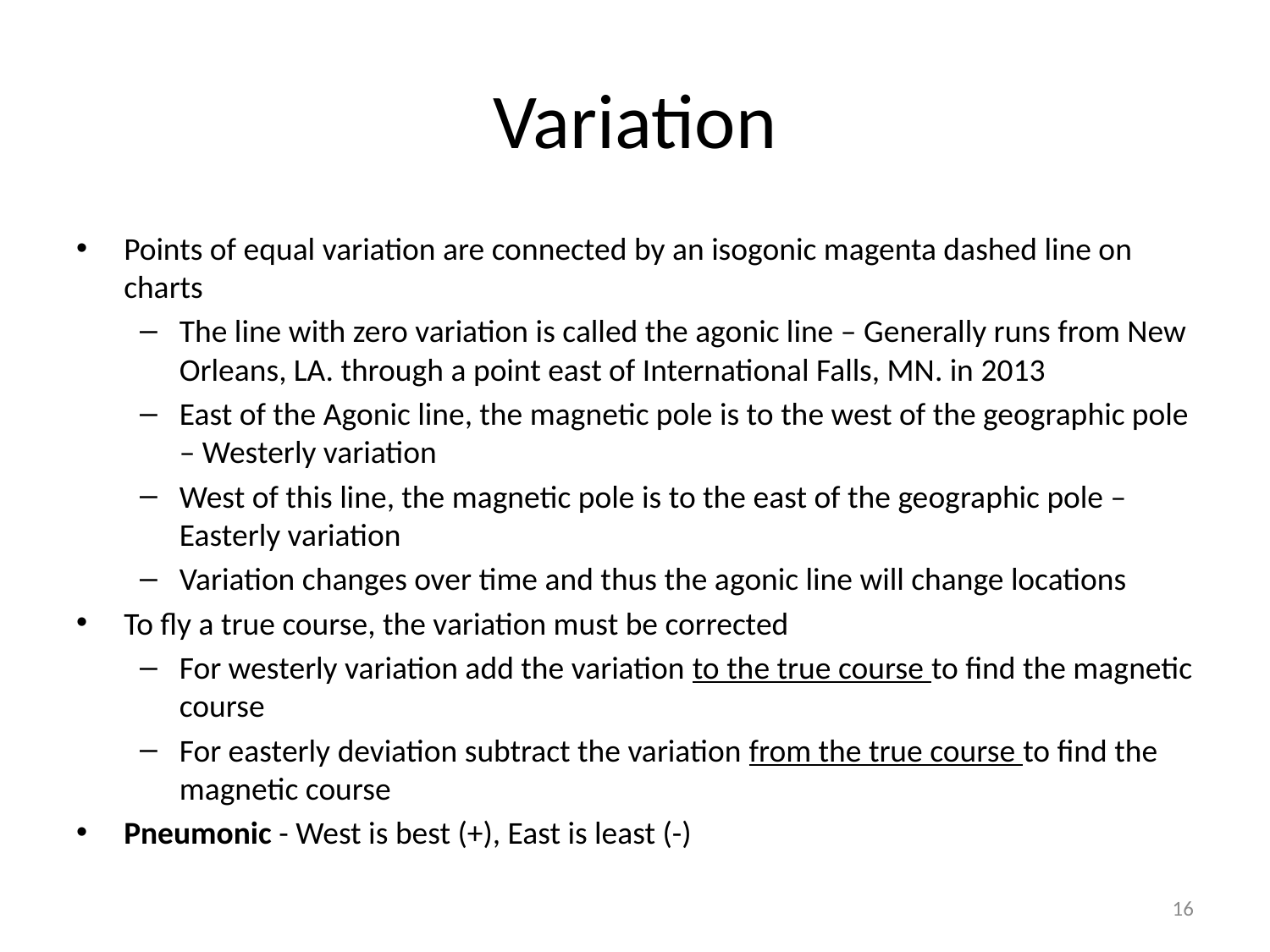

# Variation
Points of equal variation are connected by an isogonic magenta dashed line on charts
The line with zero variation is called the agonic line – Generally runs from New Orleans, LA. through a point east of International Falls, MN. in 2013
East of the Agonic line, the magnetic pole is to the west of the geographic pole – Westerly variation
West of this line, the magnetic pole is to the east of the geographic pole – Easterly variation
Variation changes over time and thus the agonic line will change locations
To fly a true course, the variation must be corrected
For westerly variation add the variation to the true course to find the magnetic course
For easterly deviation subtract the variation from the true course to find the magnetic course
Pneumonic - West is best (+), East is least (-)

16